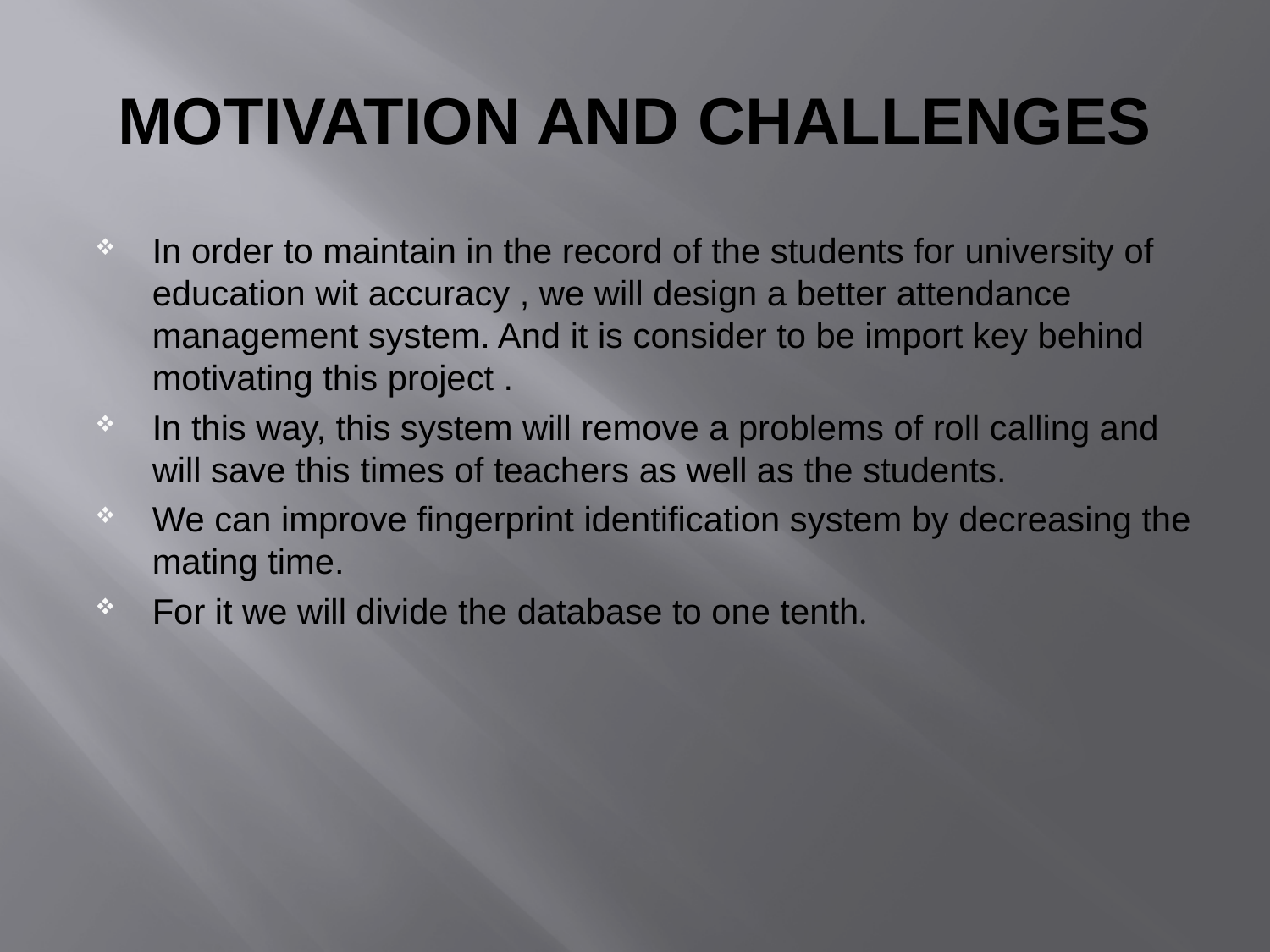

# MOTIVATION AND CHALLENGES
In order to maintain in the record of the students for university of education wit accuracy , we will design a better attendance management system. And it is consider to be import key behind motivating this project .
In this way, this system will remove a problems of roll calling and will save this times of teachers as well as the students.
We can improve fingerprint identification system by decreasing the mating time.
For it we will divide the database to one tenth.